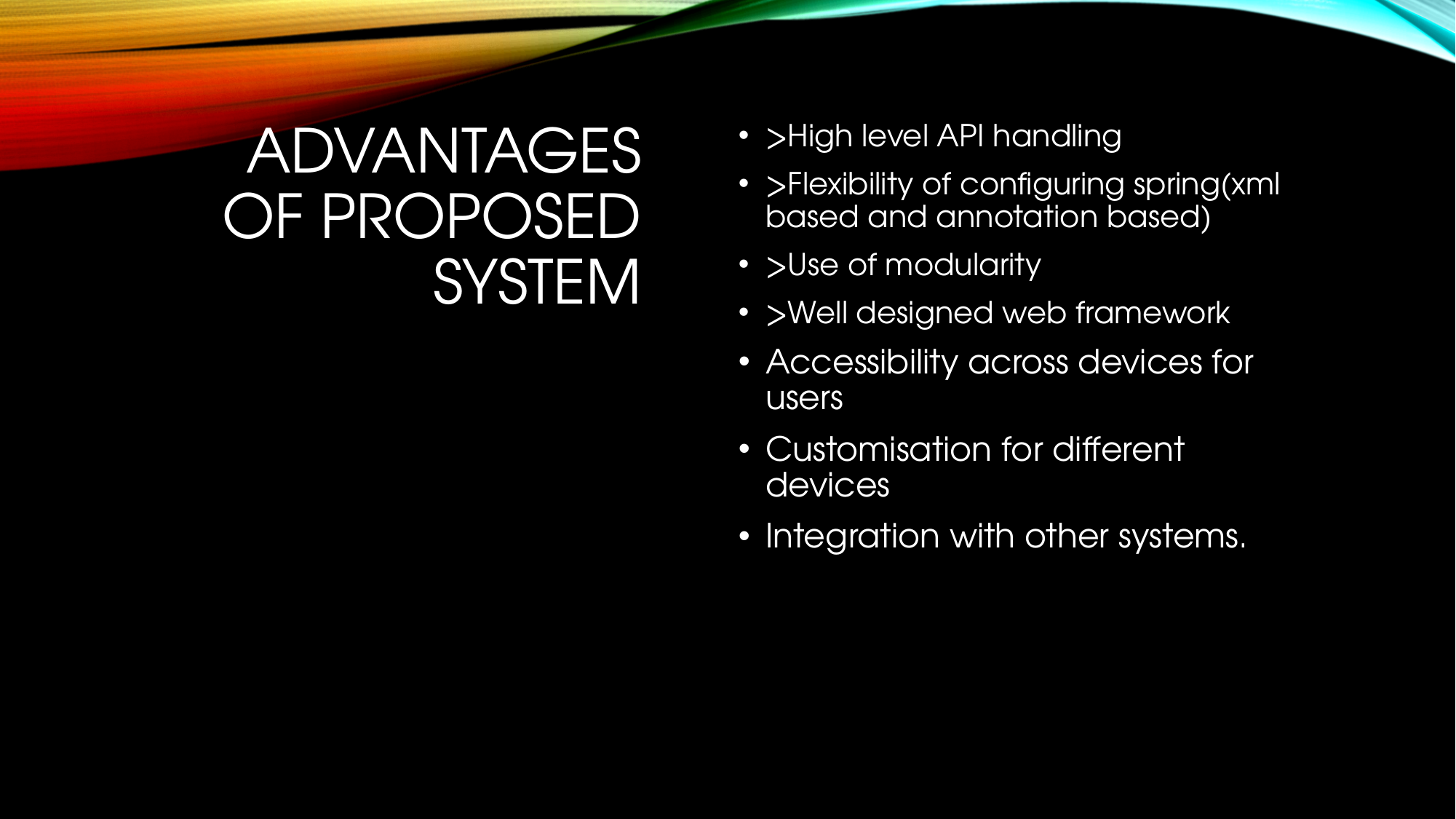

# ADVANTAGES OF PROPOSED SYSTEM
>High level API handling
>Flexibility of configuring spring(xml based and annotation based)
>Use of modularity
>Well designed web framework
Accessibility across devices for users
Customisation for different devices
Integration with other systems.